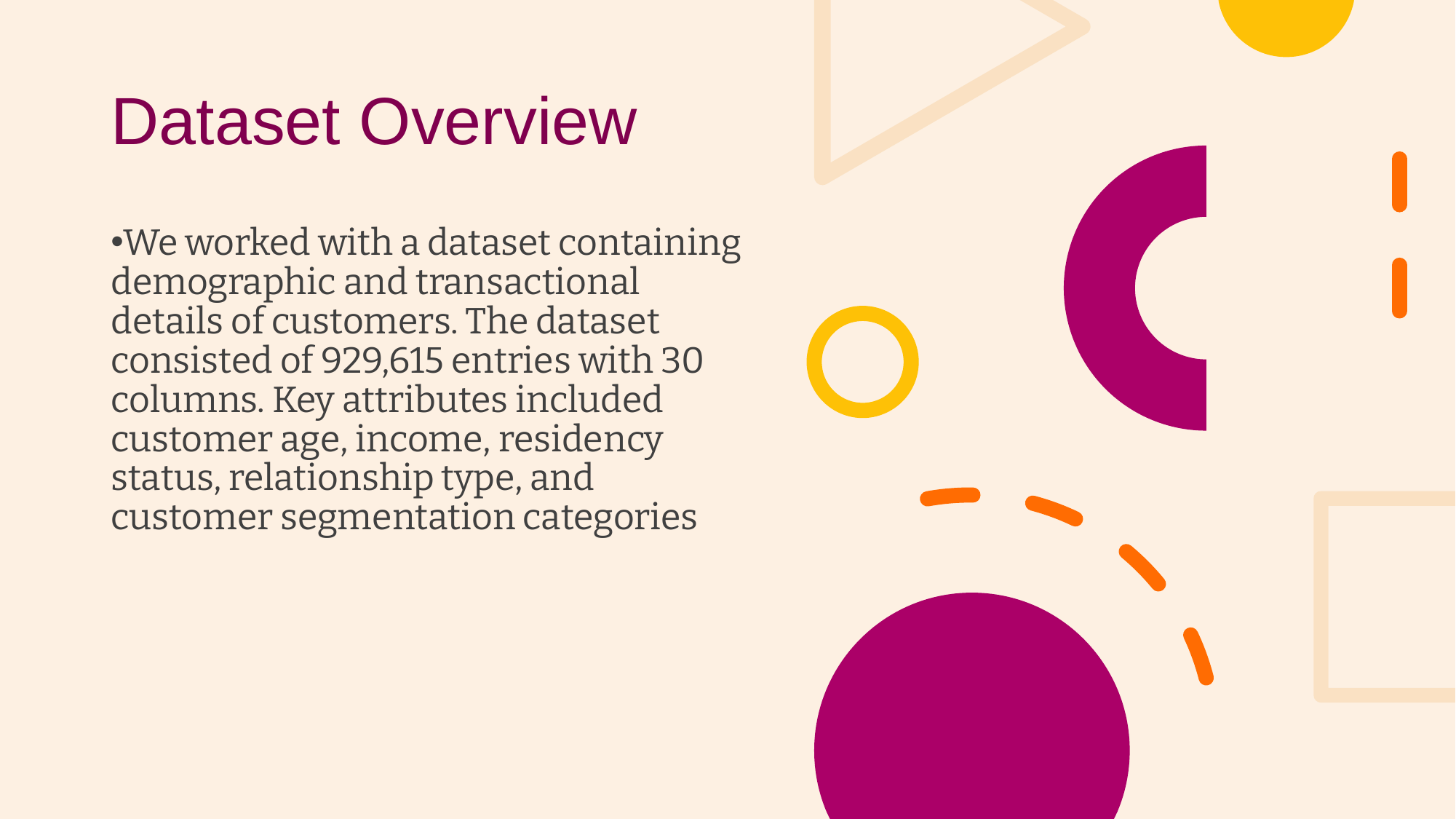

# Dataset Overview

We worked with a dataset containing demographic and transactional details of customers. The dataset consisted of 929,615 entries with 30 columns. Key attributes included customer age, income, residency status, relationship type, and customer segmentation categories